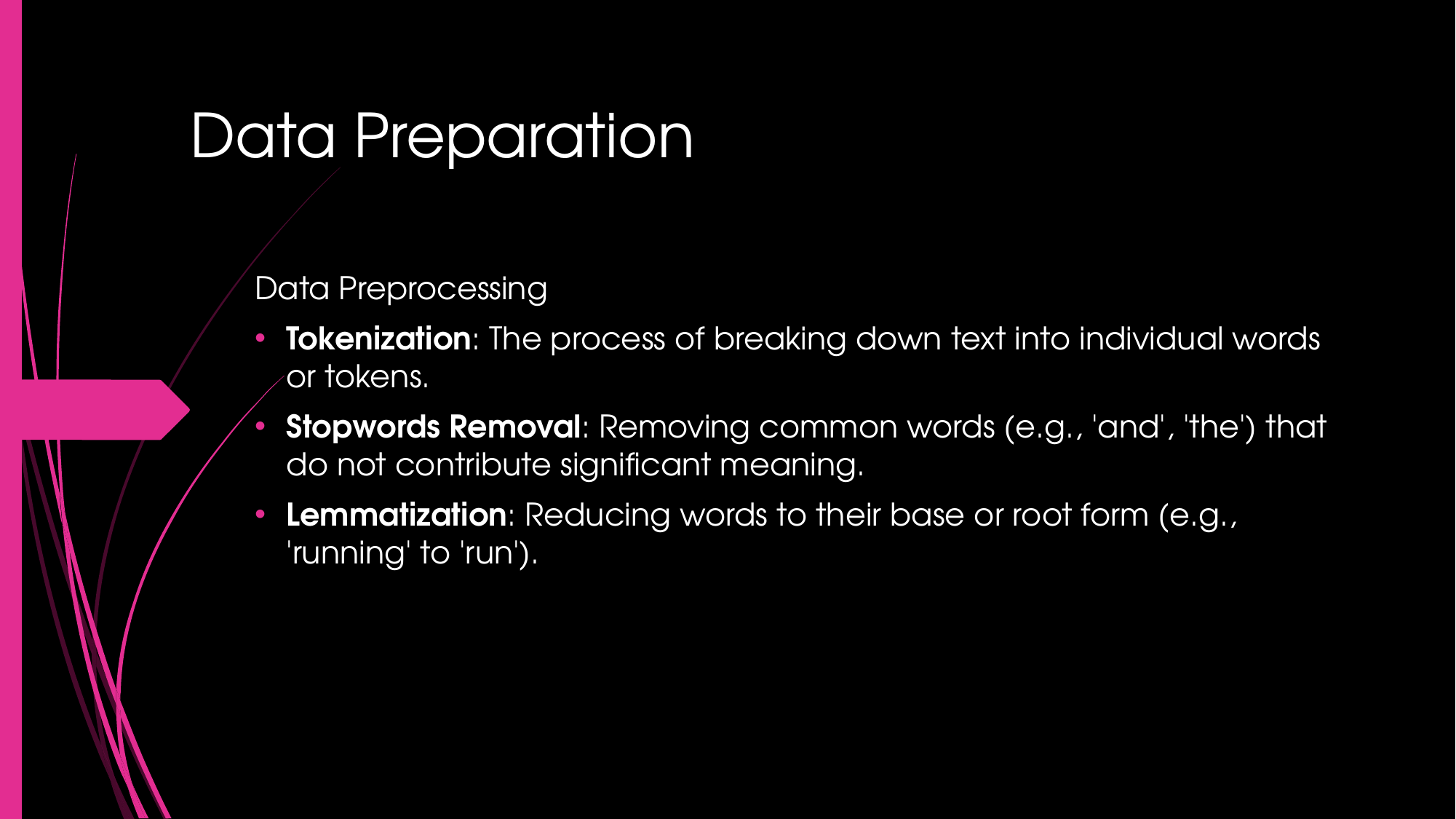

Data Preparation
Data Preprocessing
Tokenization: The process of breaking down text into individual words or tokens.
Stopwords Removal: Removing common words (e.g., 'and', 'the') that do not contribute significant meaning.
Lemmatization: Reducing words to their base or root form (e.g., 'running' to 'run').